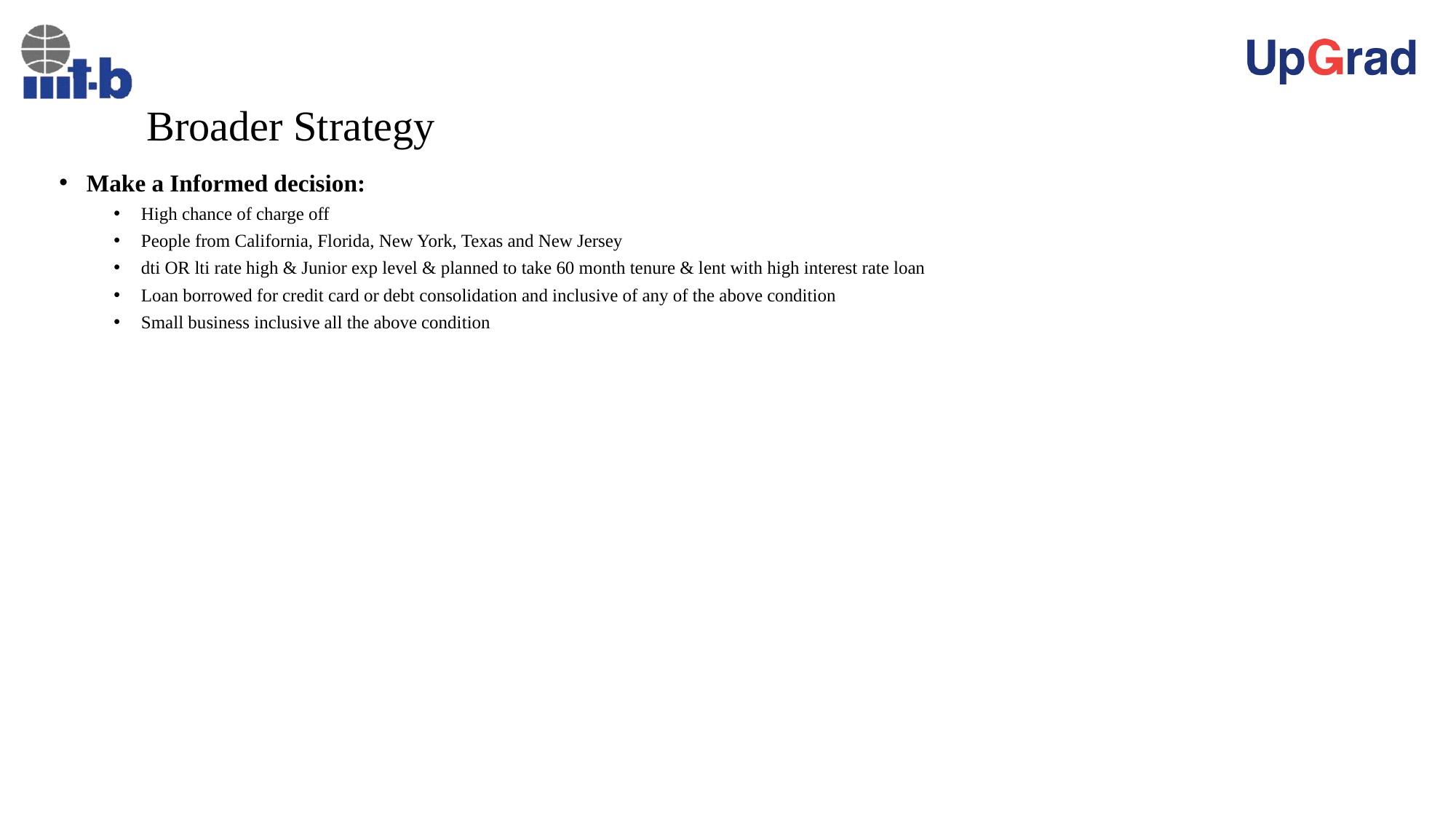

# Broader Strategy
Make a Informed decision:
High chance of charge off
People from California, Florida, New York, Texas and New Jersey
dti OR lti rate high & Junior exp level & planned to take 60 month tenure & lent with high interest rate loan
Loan borrowed for credit card or debt consolidation and inclusive of any of the above condition
Small business inclusive all the above condition